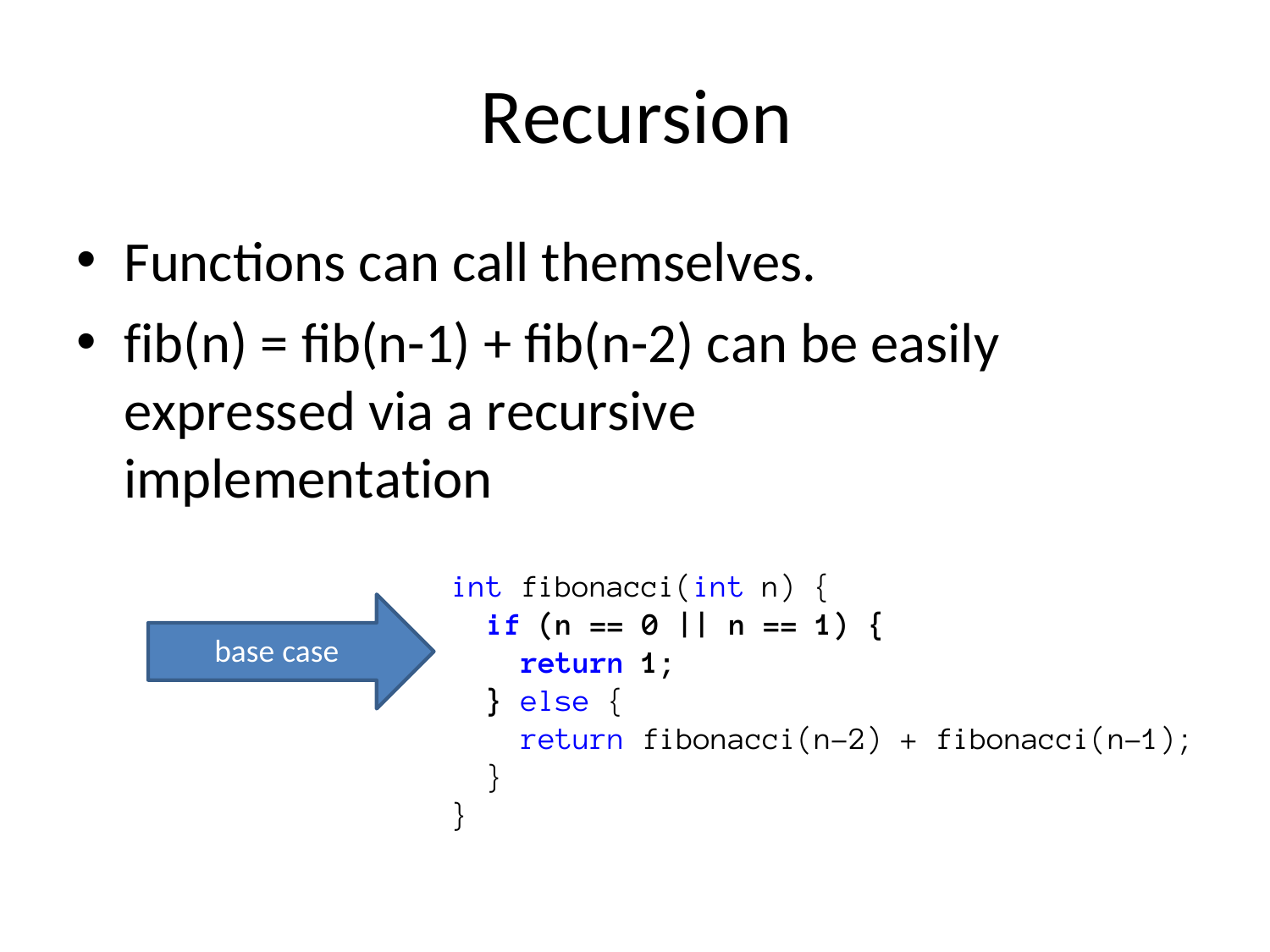

# Recursion
Functions can call themselves.

fib(n) = fib(n-1) + fib(n-2) can be easily
expressed via a recursive implementation
int fibonacci(int n) {
if (n == 0 || n == 1) {
return 1;
} else {
return fibonacci(n-2) + fibonacci(n-1);
}
}

base case